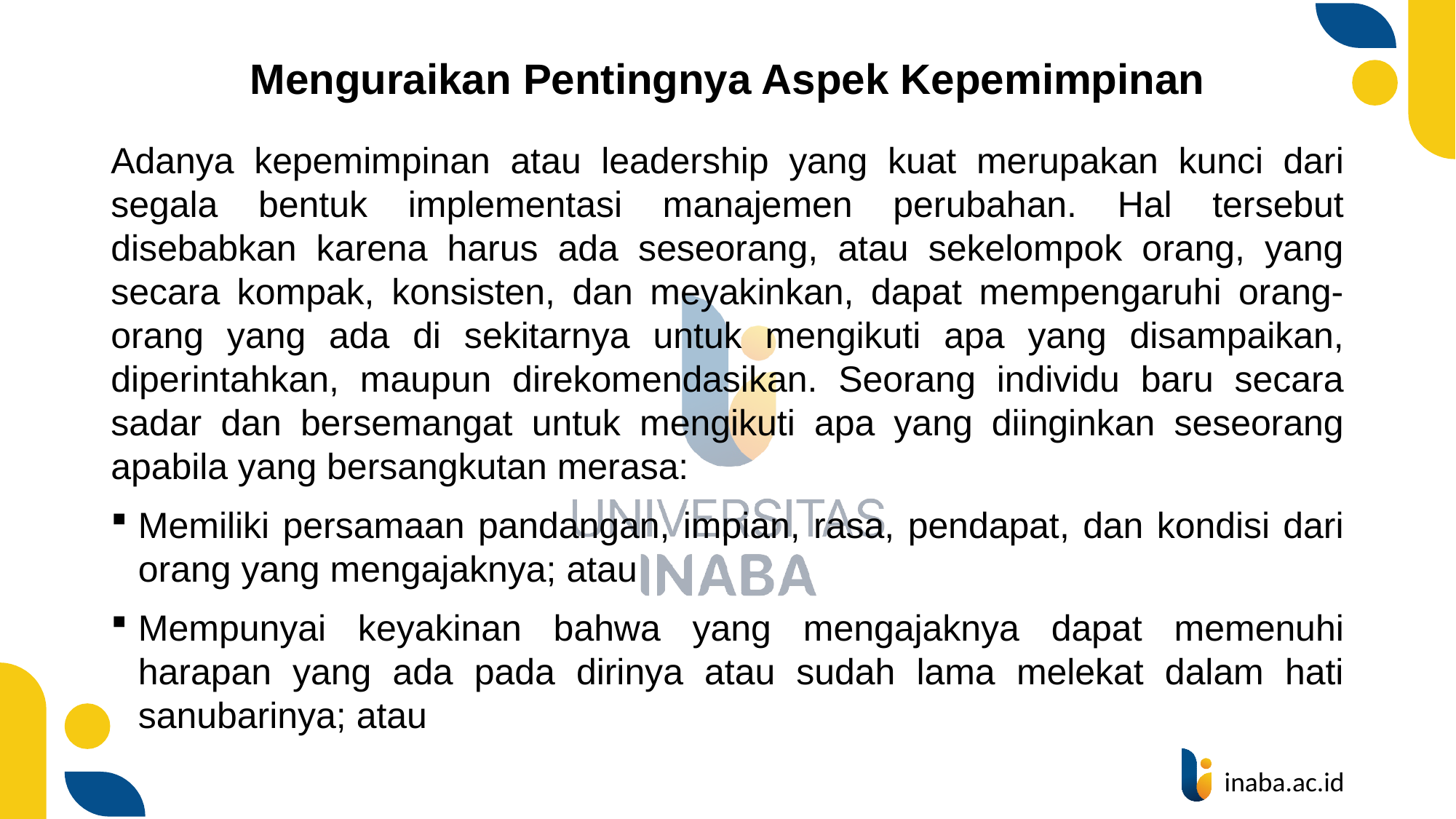

# Menguraikan Pentingnya Aspek Kepemimpinan
Adanya kepemimpinan atau leadership yang kuat merupakan kunci dari segala bentuk implementasi manajemen perubahan. Hal tersebut disebabkan karena harus ada seseorang, atau sekelompok orang, yang secara kompak, konsisten, dan meyakinkan, dapat mempengaruhi orang-orang yang ada di sekitarnya untuk mengikuti apa yang disampaikan, diperintahkan, maupun direkomendasikan. Seorang individu baru secara sadar dan bersemangat untuk mengikuti apa yang diinginkan seseorang apabila yang bersangkutan merasa:
Memiliki persamaan pandangan, impian, rasa, pendapat, dan kondisi dari
orang yang mengajaknya; atau
Mempunyai keyakinan bahwa yang mengajaknya dapat memenuhi harapan yang ada pada dirinya atau sudah lama melekat dalam hati sanubarinya; atau